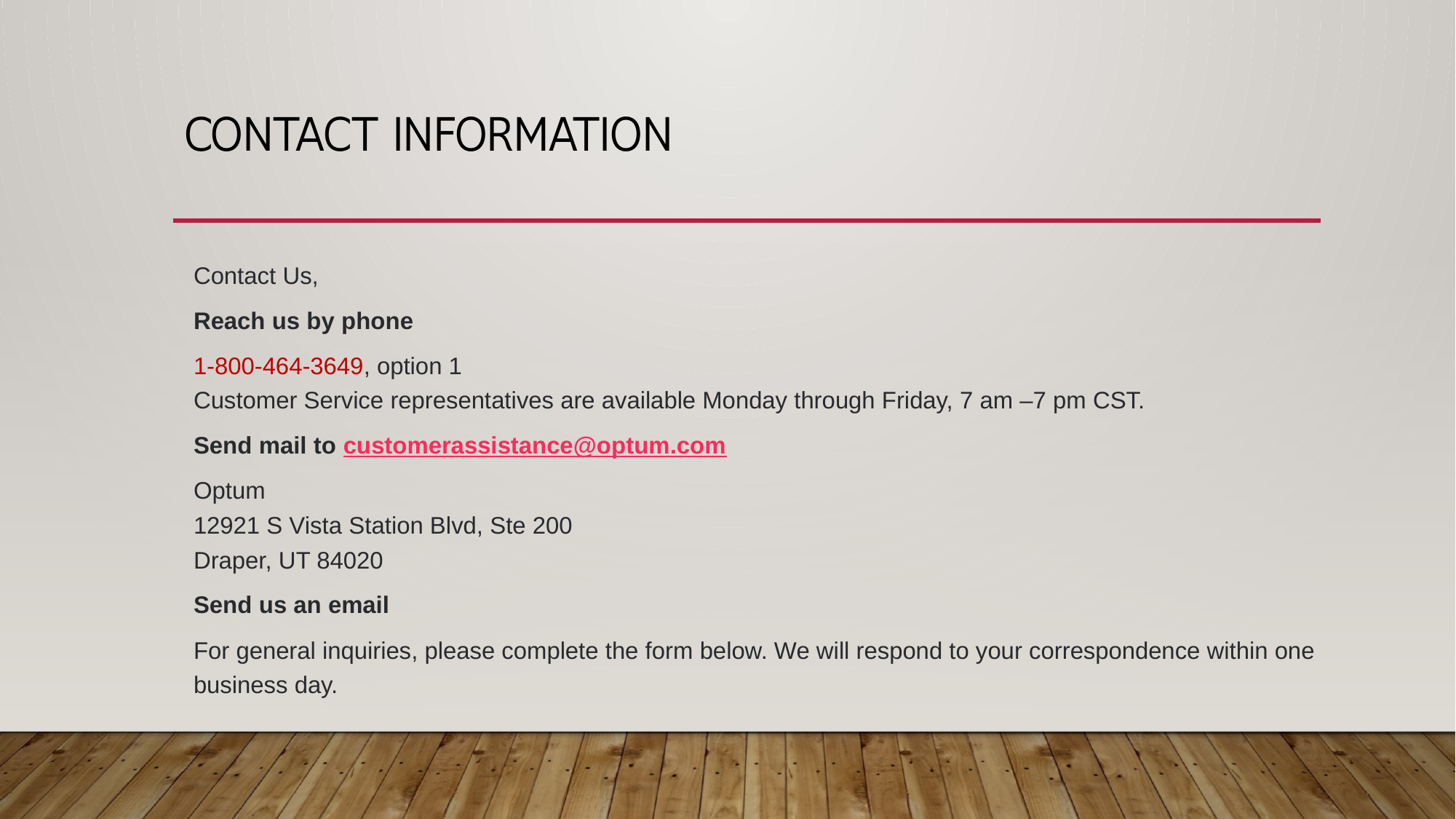

# Contact Information
Contact Us,
Reach us by phone
1-800-464-3649, option 1
Customer Service representatives are available Monday through Friday, 7 am –7 pm CST.
Send mail to customerassistance@optum.com
Optum
12921 S Vista Station Blvd, Ste 200
Draper, UT 84020
Send us an email
For general inquiries, please complete the form below. We will respond to your correspondence within one business day.